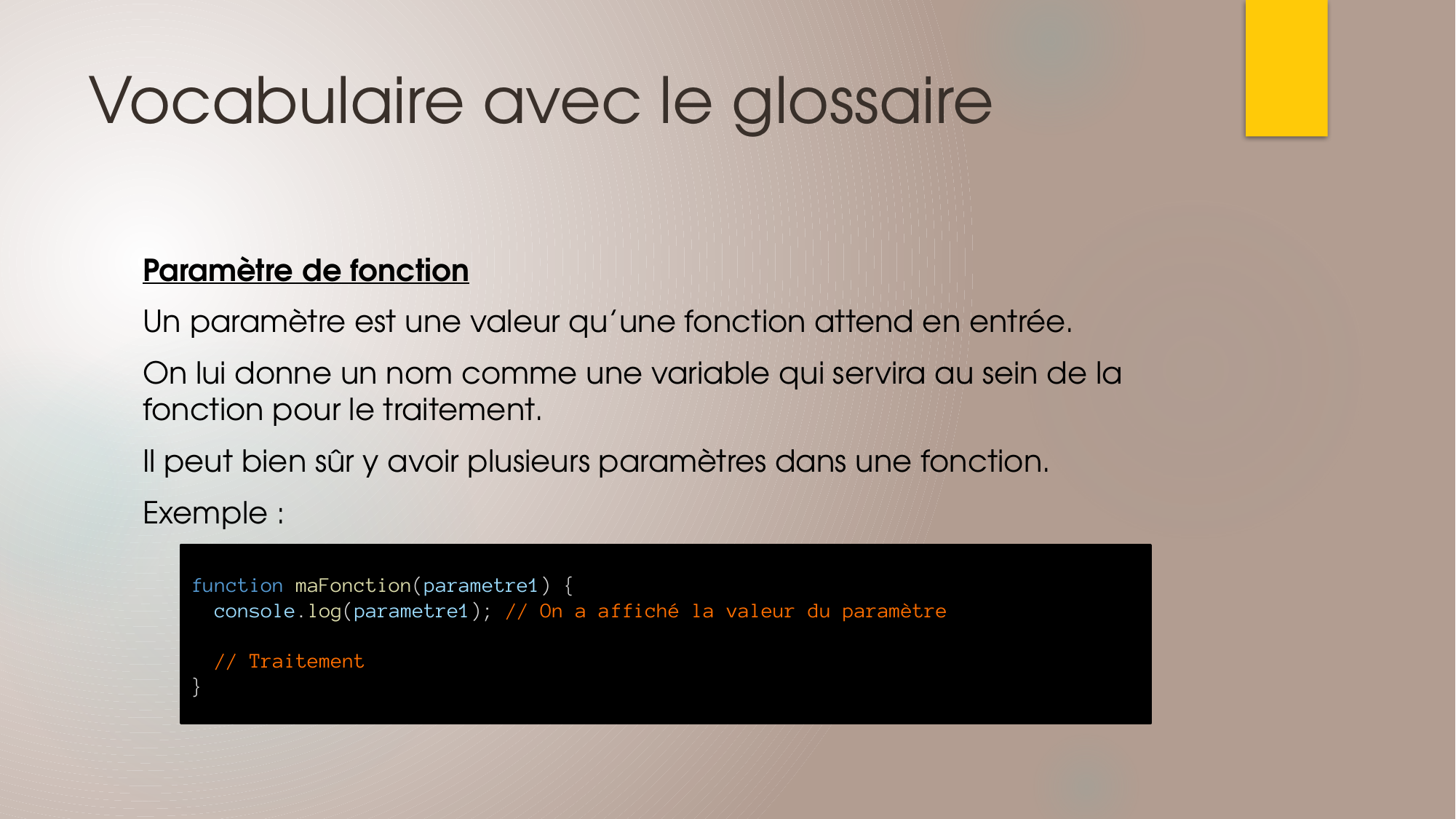

# Vocabulaire avec le glossaire
Paramètre de fonction
Un paramètre est une valeur qu’une fonction attend en entrée.
On lui donne un nom comme une variable qui servira au sein de la fonction pour le traitement.
Il peut bien sûr y avoir plusieurs paramètres dans une fonction.
Exemple :
function maFonction(parametre1) {
  console.log(parametre1); // On a affiché la valeur du paramètre
  // Traitement
}